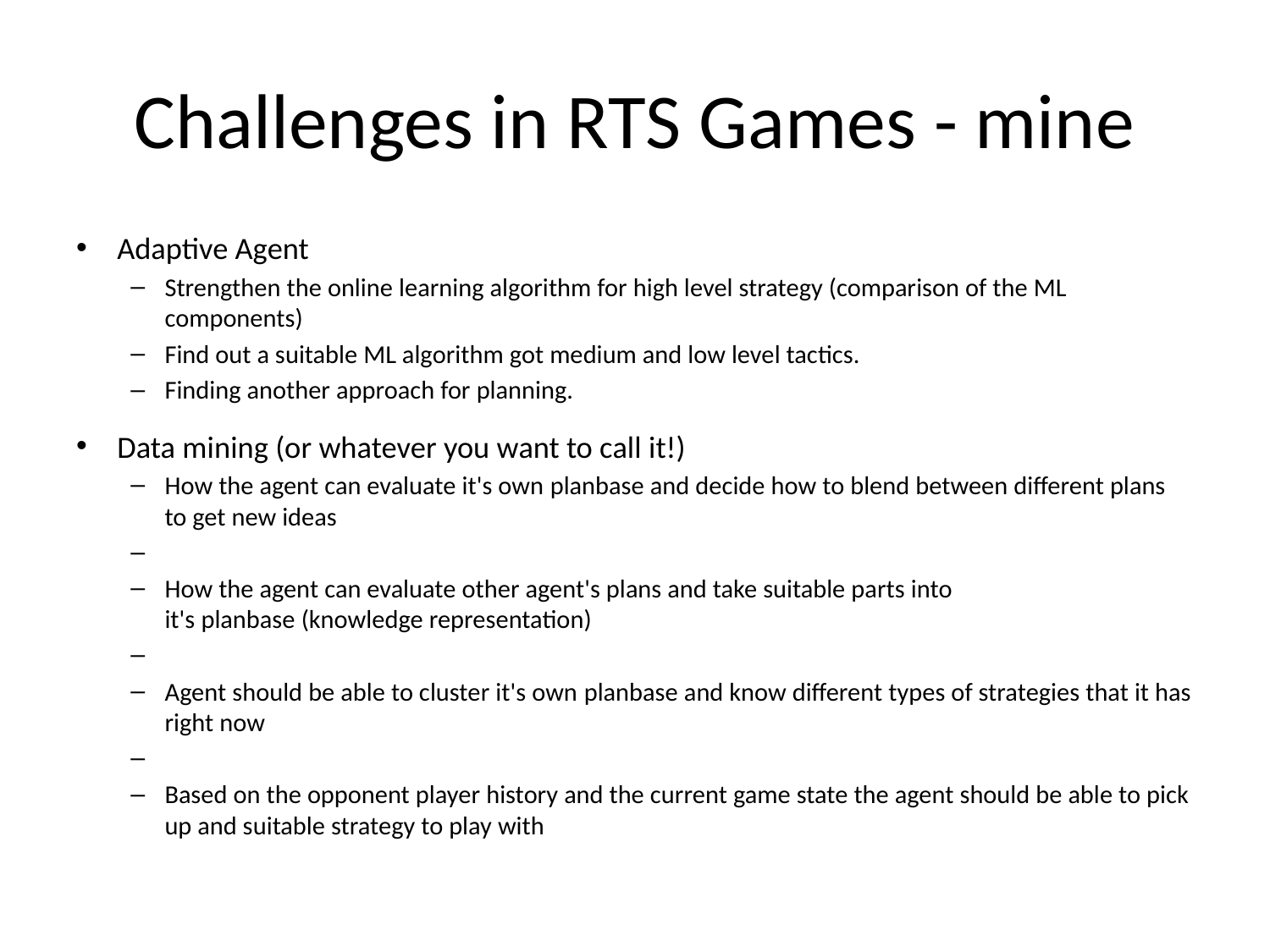

# Challenges in RTS Games - mine
Adaptive Agent
Strengthen the online learning algorithm for high level strategy (comparison of the ML components)
Find out a suitable ML algorithm got medium and low level tactics.
Finding another approach for planning.

Data mining (or whatever you want to call it!)
How the agent can evaluate it's own planbase and decide how to blend between different plans to get new ideas

How the agent can evaluate other agent's plans and take suitable parts into it's planbase (knowledge representation)

Agent should be able to cluster it's own planbase and know different types of strategies that it has right now

Based on the opponent player history and the current game state the agent should be able to pick up and suitable strategy to play with